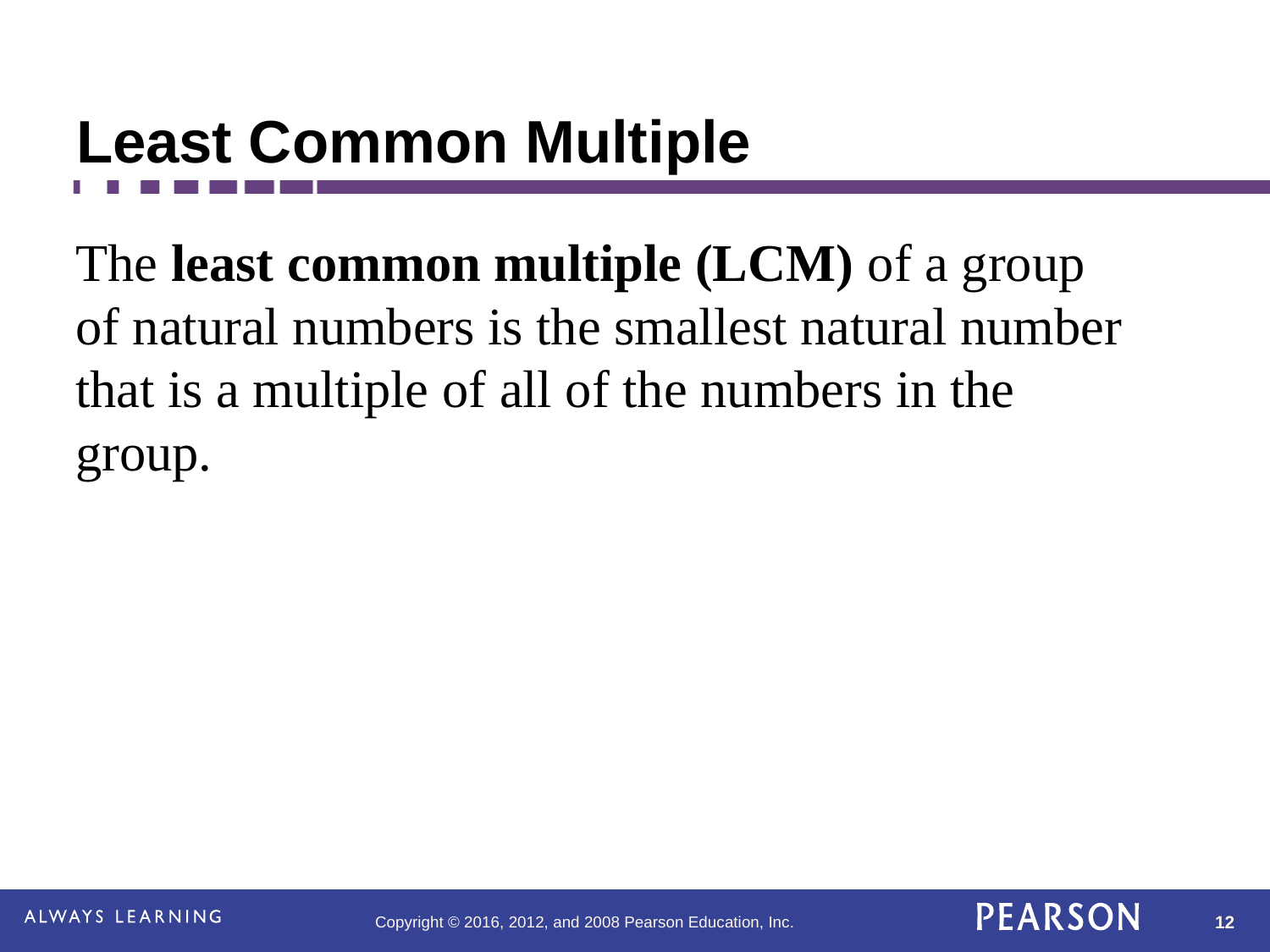

# Least Common Multiple
The least common multiple (LCM) of a group of natural numbers is the smallest natural number that is a multiple of all of the numbers in the group.